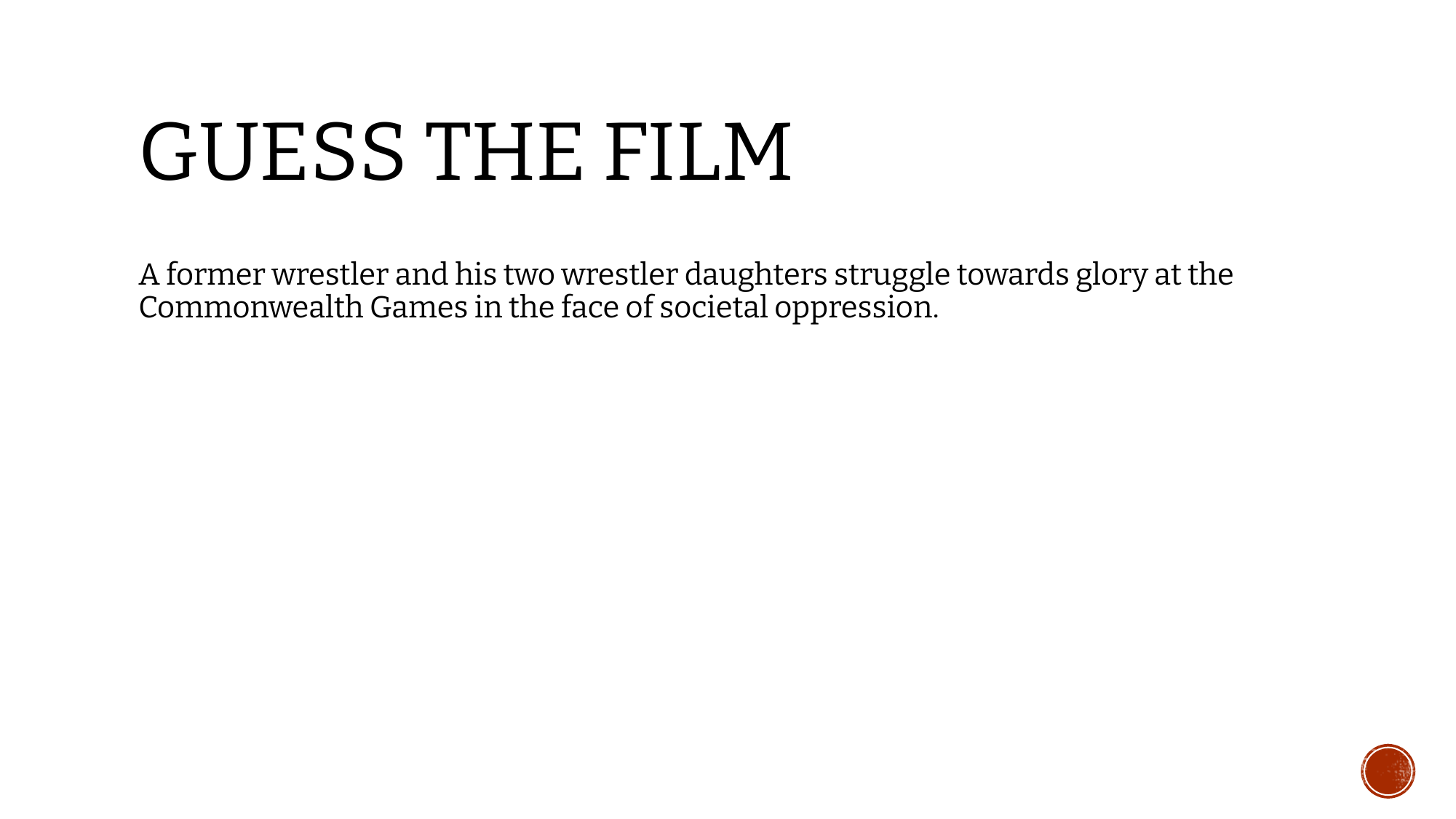

# Guess the film
A former wrestler and his two wrestler daughters struggle towards glory at the Commonwealth Games in the face of societal oppression.